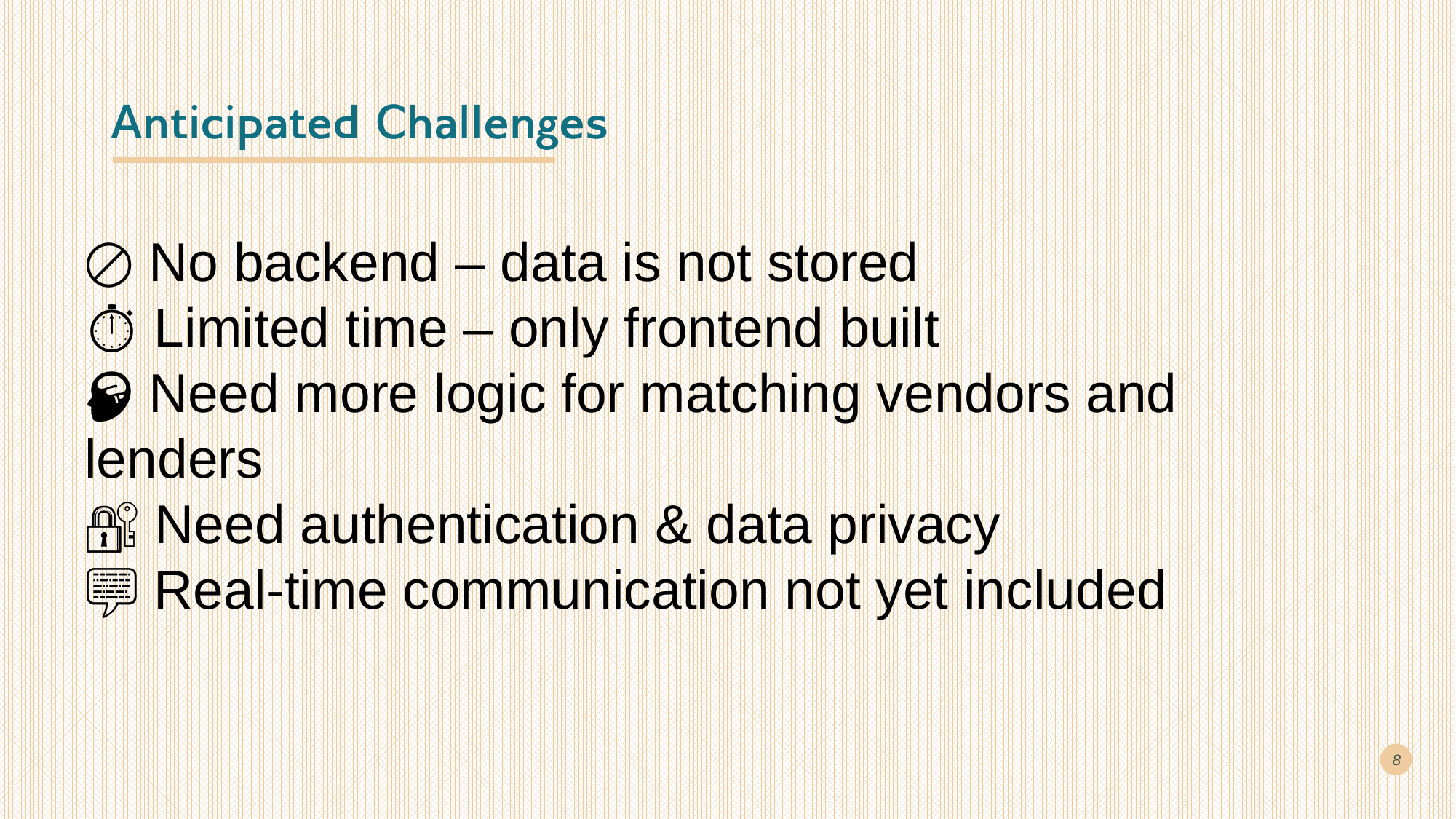

# Anticipated Challenges

🚫 No backend – data is not stored
⏱️ Limited time – only frontend built
🧠 Need more logic for matching vendors and lenders
🔐 Need authentication & data privacy
💬 Real-time communication not yet included
8